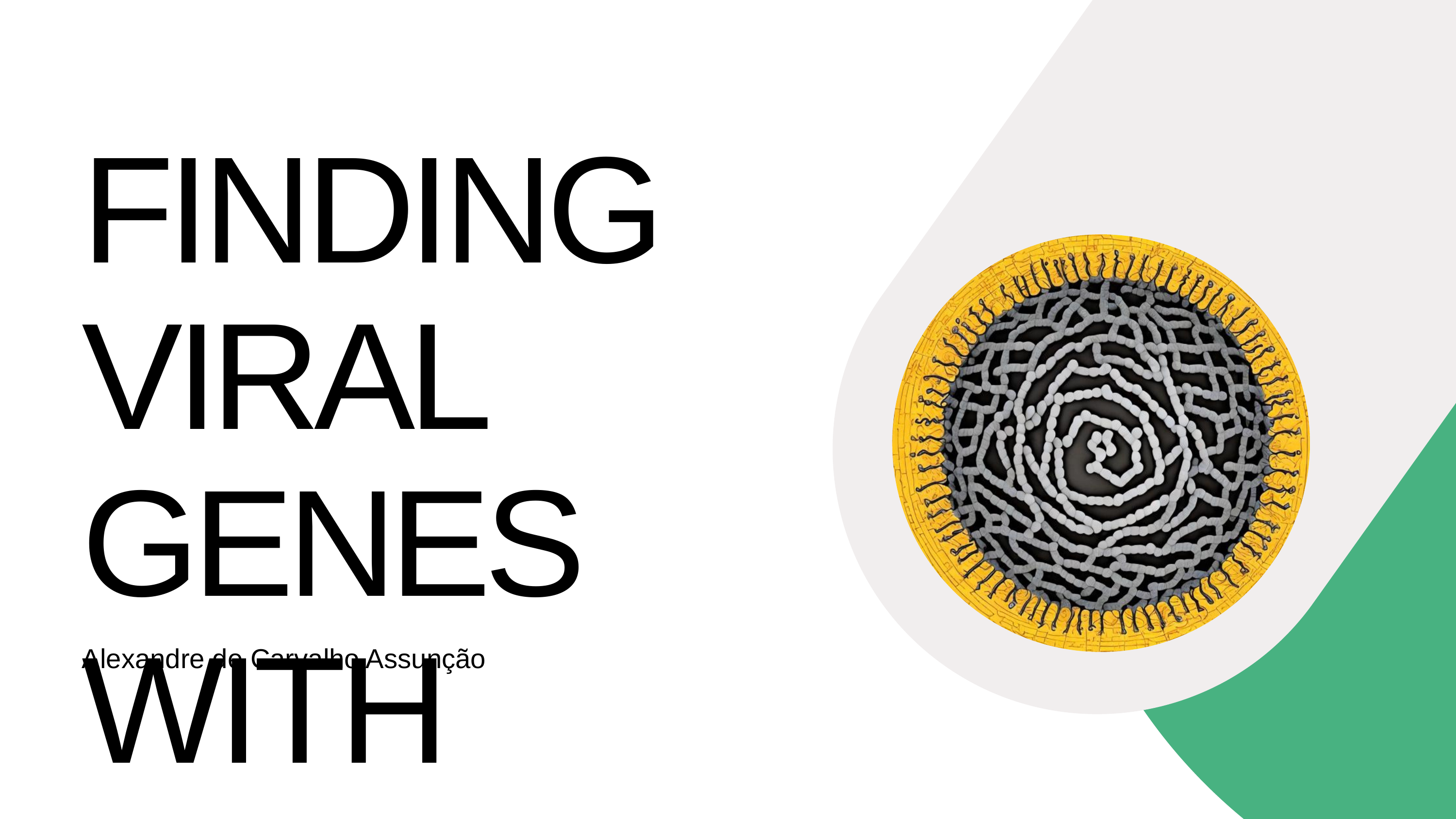

FINDING VIRAL GENES WITH HMM’S
Alexandre de Carvalho Assunção